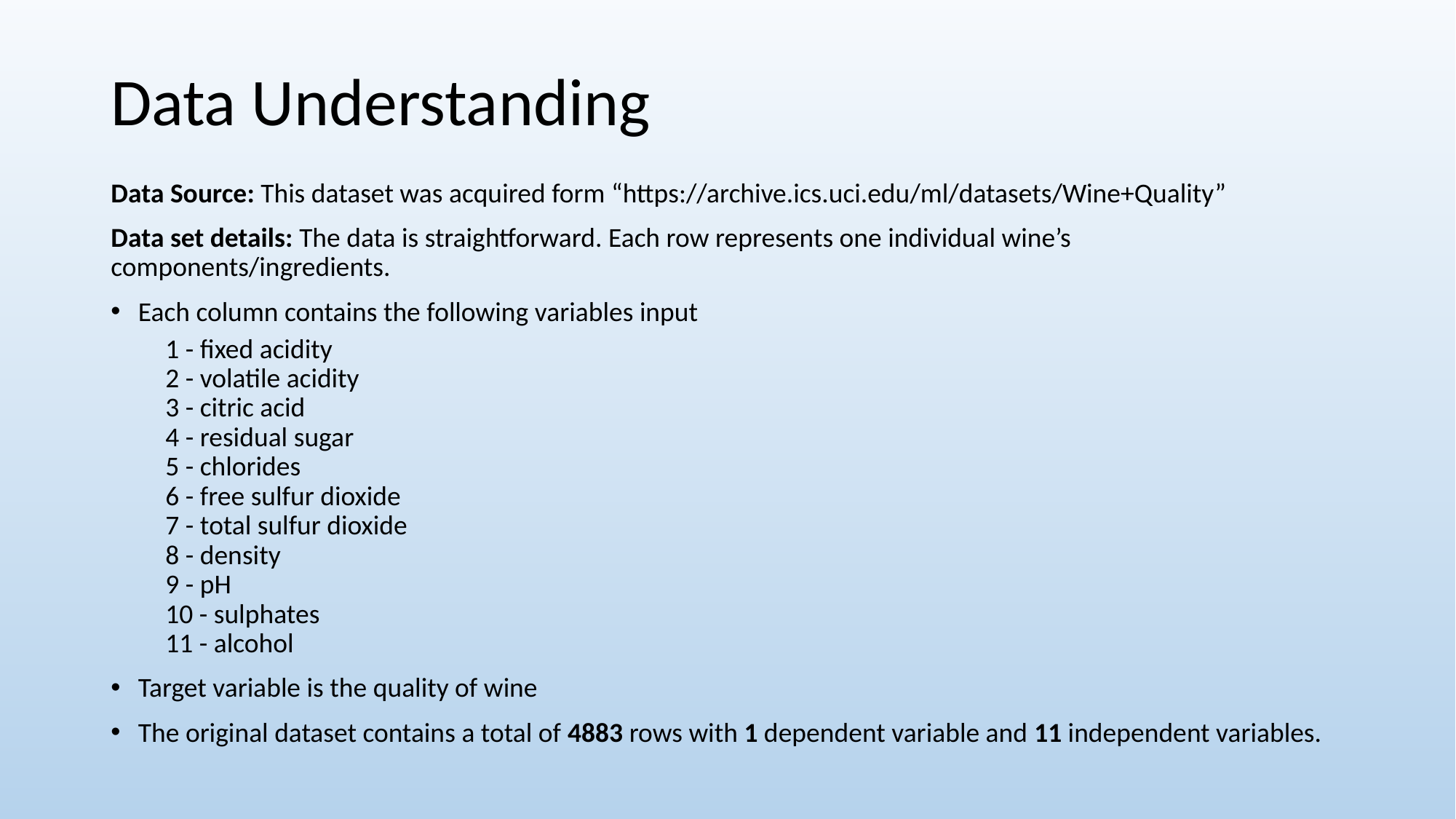

Data Understanding

Data Source: This dataset was acquired form “https://archive.ics.uci.edu/ml/datasets/Wine+Quality”
Data set details: The data is straightforward. Each row represents one individual wine’s components/ingredients.
Each column contains the following variables input
1 - fixed acidity 
2 - volatile acidity 
3 - citric acid 
4 - residual sugar 
5 - chlorides 
6 - free sulfur dioxide 
7 - total sulfur dioxide 
8 - density 
9 - pH 
10 - sulphates 
11 - alcohol
Target variable is the quality of wine
The original dataset contains a total of 4883 rows with 1 dependent variable and 11 independent variables.